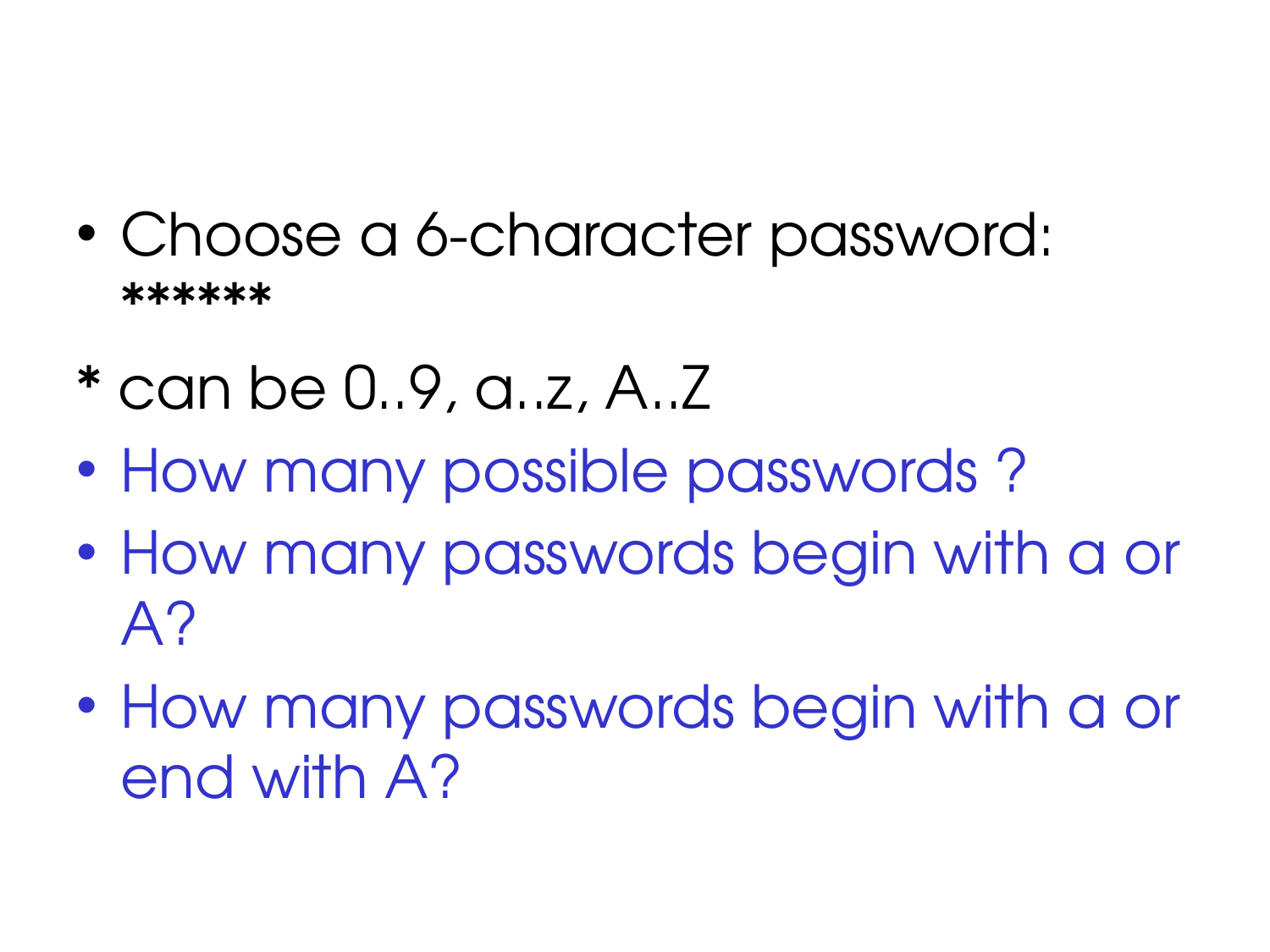

#
Choose a 6-character password: 	******
* can be 0..9, a..z, A..Z
How many possible passwords ?
How many passwords begin with a or A?
How many passwords begin with a or end with A?